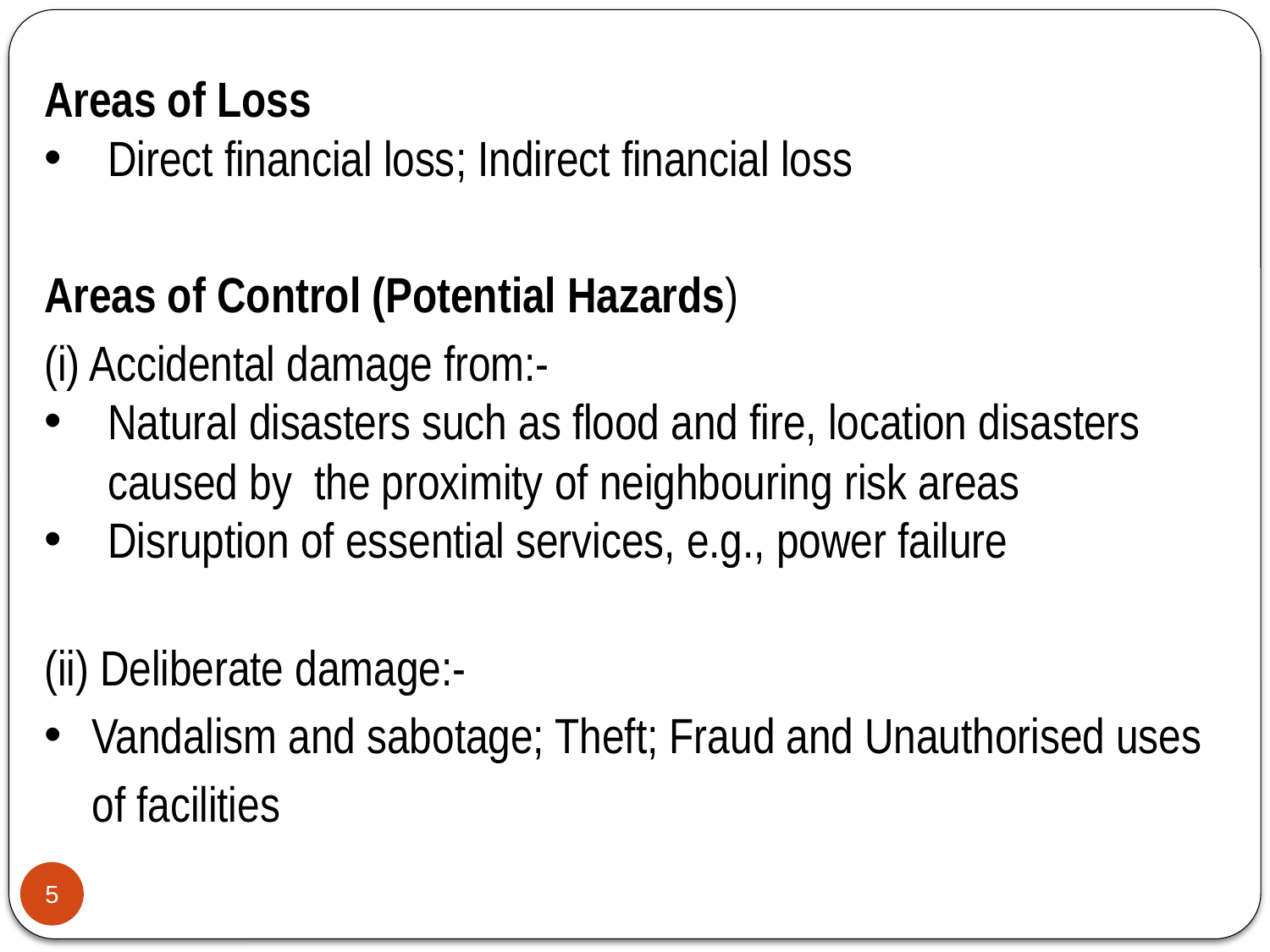

Areas of Loss
Direct financial loss; Indirect financial loss

Areas of Control (Potential Hazards)
(i) Accidental damage from:-
Natural disasters such as flood and fire, location disasters  caused by  the proximity of neighbouring risk areas
Disruption of essential services, e.g., power failure

(ii) Deliberate damage:-
Vandalism and sabotage; Theft; Fraud and Unauthorised uses of facilities

5